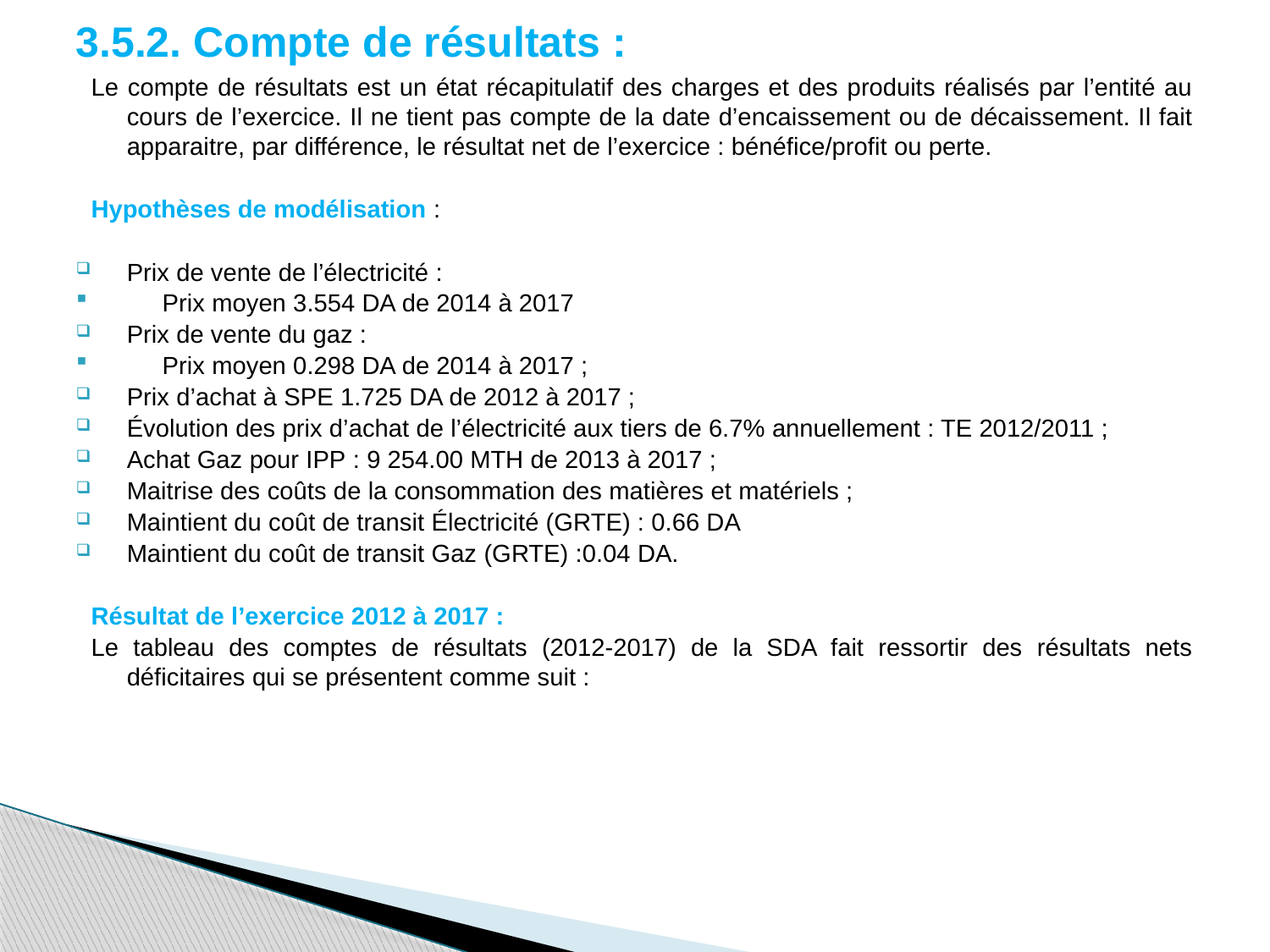

# 3.5.2. Compte de résultats :

Le compte de résultats est un état récapitulatif des charges et des produits réalisés par l’entité au cours de l’exercice. Il ne tient pas compte de la date d’encaissement ou de décaissement. Il fait apparaitre, par différence, le résultat net de l’exercice : bénéfice/profit ou perte.

Hypothèses de modélisation :

Prix de vente de l’électricité :
Prix moyen 3.554 DA de 2014 à 2017
Prix de vente du gaz :
Prix moyen 0.298 DA de 2014 à 2017 ;
Prix d’achat à SPE 1.725 DA de 2012 à 2017 ;
Évolution des prix d’achat de l’électricité aux tiers de 6.7% annuellement : TE 2012/2011 ;
Achat Gaz pour IPP : 9 254.00 MTH de 2013 à 2017 ;
Maitrise des coûts de la consommation des matières et matériels ;
Maintient du coût de transit Électricité (GRTE) : 0.66 DA
Maintient du coût de transit Gaz (GRTE) :0.04 DA.

Résultat de l’exercice 2012 à 2017 :
Le tableau des comptes de résultats (2012-2017) de la SDA fait ressortir des résultats nets déficitaires qui se présentent comme suit :